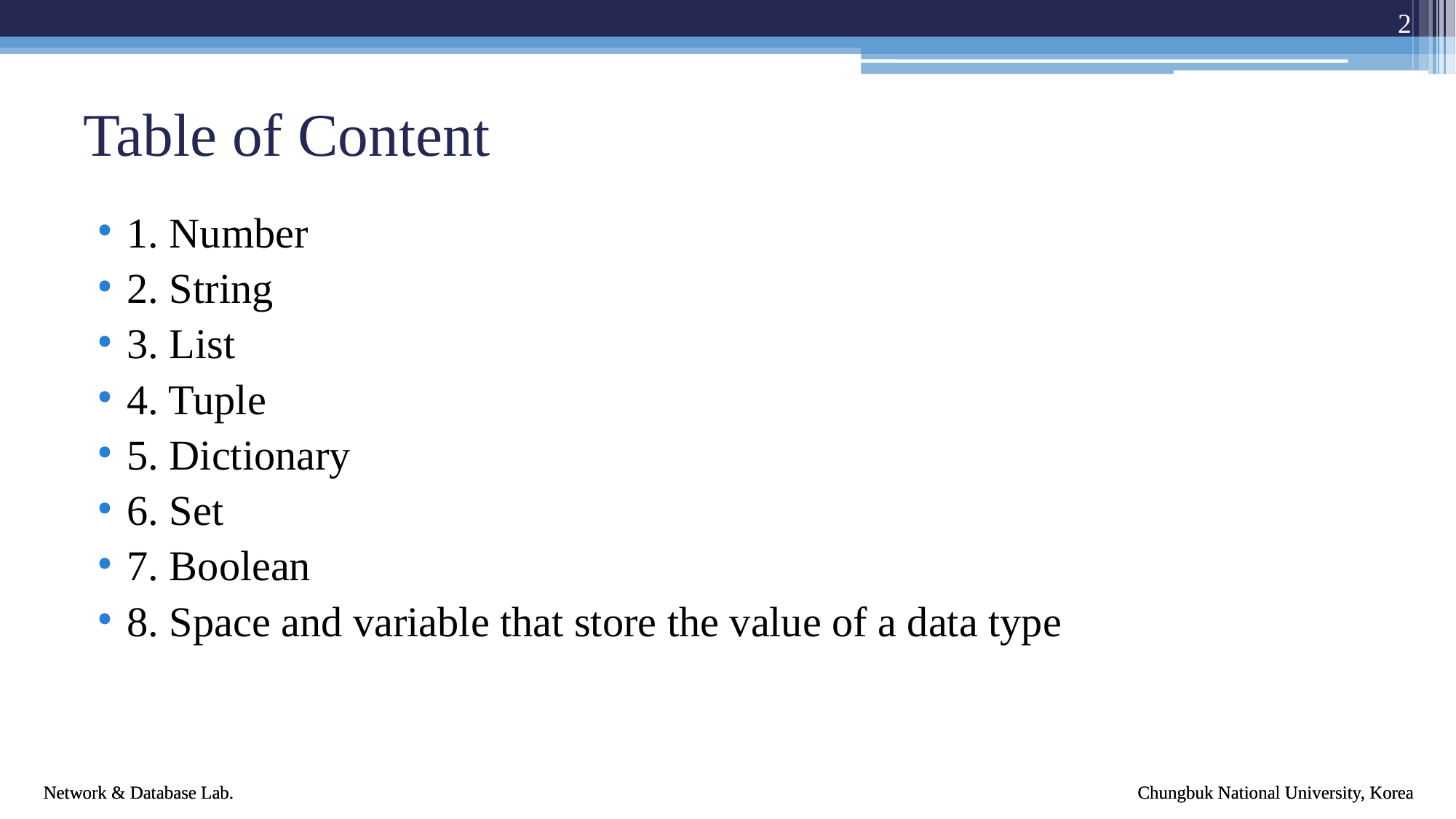

2
# Table of Content
1. Number
2. String
3. List
4. Tuple
5. Dictionary
6. Set
7. Boolean
8. Space and variable that store the value of a data type